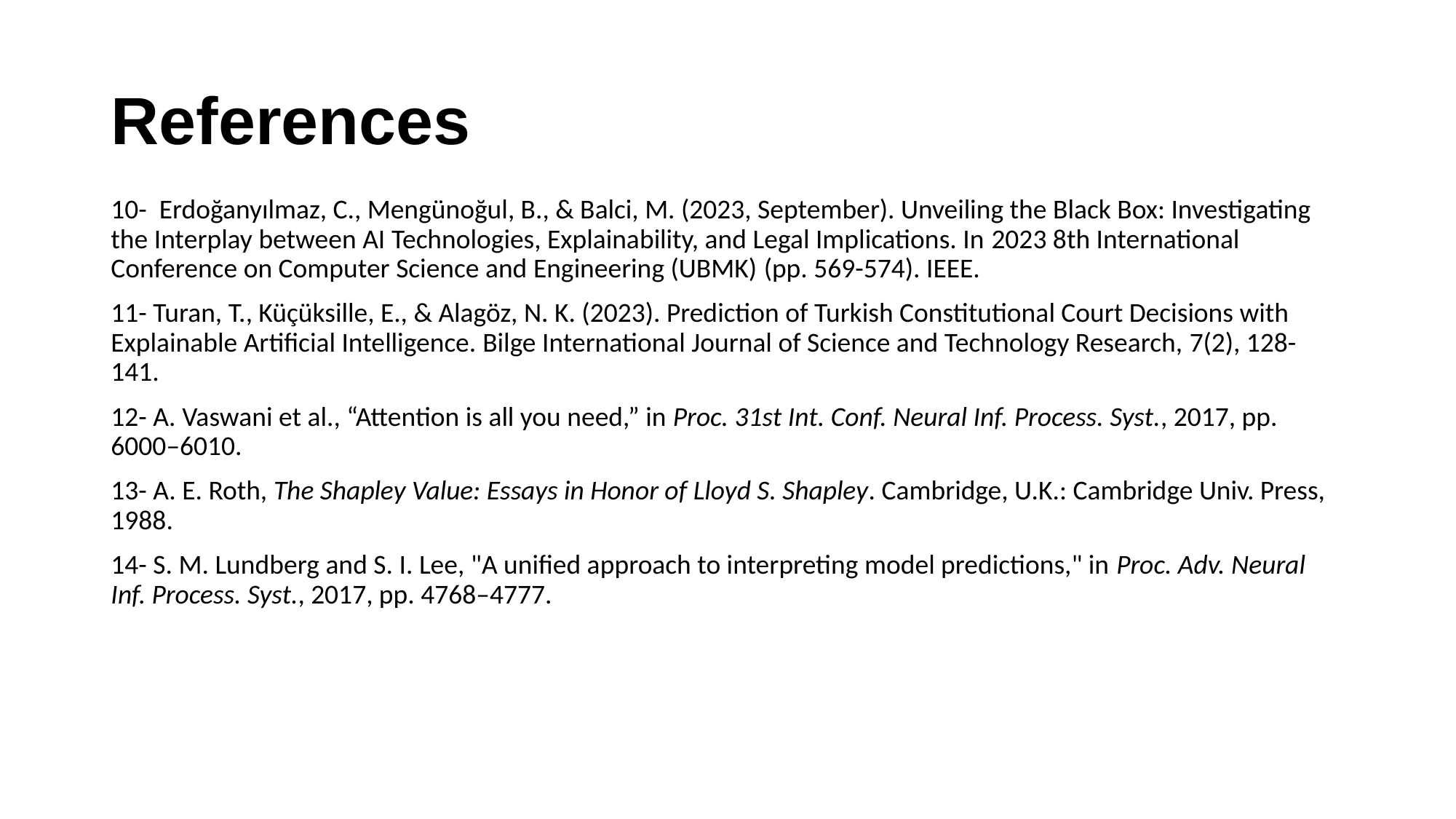

# References
10-  Erdoğanyılmaz, C., Mengünoğul, B., & Balci, M. (2023, September). Unveiling the Black Box: Investigating the Interplay between AI Technologies, Explainability, and Legal Implications. In 2023 8th International Conference on Computer Science and Engineering (UBMK) (pp. 569-574). IEEE.
11- Turan, T., Küçüksille, E., & Alagöz, N. K. (2023). Prediction of Turkish Constitutional Court Decisions with Explainable Artificial Intelligence. Bilge International Journal of Science and Technology Research, 7(2), 128-141.
12- A. Vaswani et al., “Attention is all you need,” in Proc. 31st Int. Conf. Neural Inf. Process. Syst., 2017, pp. 6000–6010.
13- A. E. Roth, The Shapley Value: Essays in Honor of Lloyd S. Shapley. Cambridge, U.K.: Cambridge Univ. Press, 1988.
14- S. M. Lundberg and S. I. Lee, "A unified approach to interpreting model predictions," in Proc. Adv. Neural Inf. Process. Syst., 2017, pp. 4768–4777.